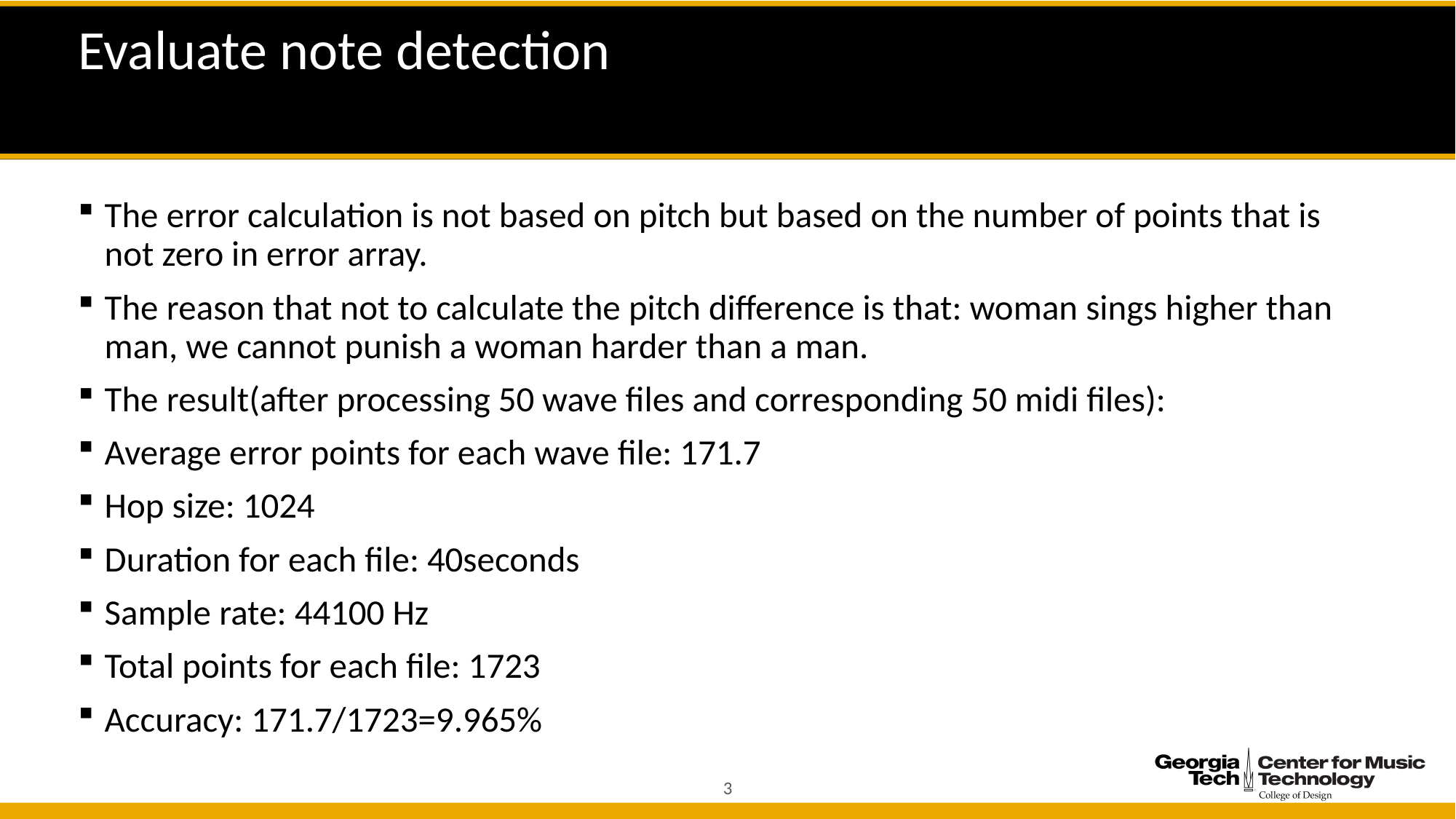

# Evaluate note detection
The error calculation is not based on pitch but based on the number of points that is not zero in error array.
The reason that not to calculate the pitch difference is that: woman sings higher than man, we cannot punish a woman harder than a man.
The result(after processing 50 wave files and corresponding 50 midi files):
Average error points for each wave file: 171.7
Hop size: 1024
Duration for each file: 40seconds
Sample rate: 44100 Hz
Total points for each file: 1723
Accuracy: 171.7/1723=9.965%